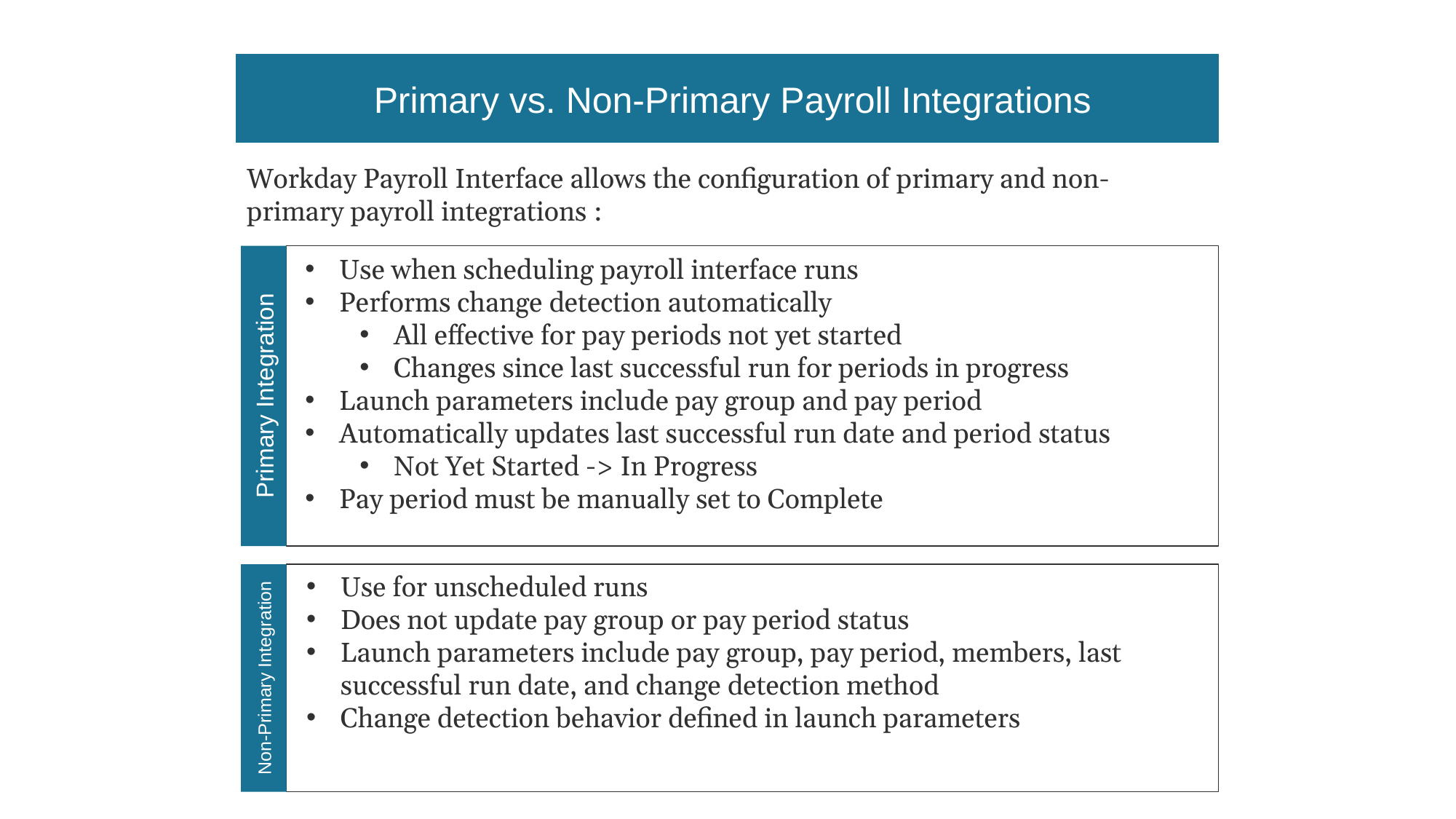

Primary vs. Non-Primary Payroll Integrations
Workday Payroll Interface allows the configuration of primary and non-primary payroll integrations :

Use when scheduling payroll interface runs
Performs change detection automatically
All effective for pay periods not yet started
Changes since last successful run for periods in progress
Launch parameters include pay group and pay period
Automatically updates last successful run date and period status
Not Yet Started -> In Progress
Pay period must be manually set to Complete
Primary Integration

Use for unscheduled runs
Does not update pay group or pay period status
Launch parameters include pay group, pay period, members, last successful run date, and change detection method
Change detection behavior defined in launch parameters
Non-Primary Integration